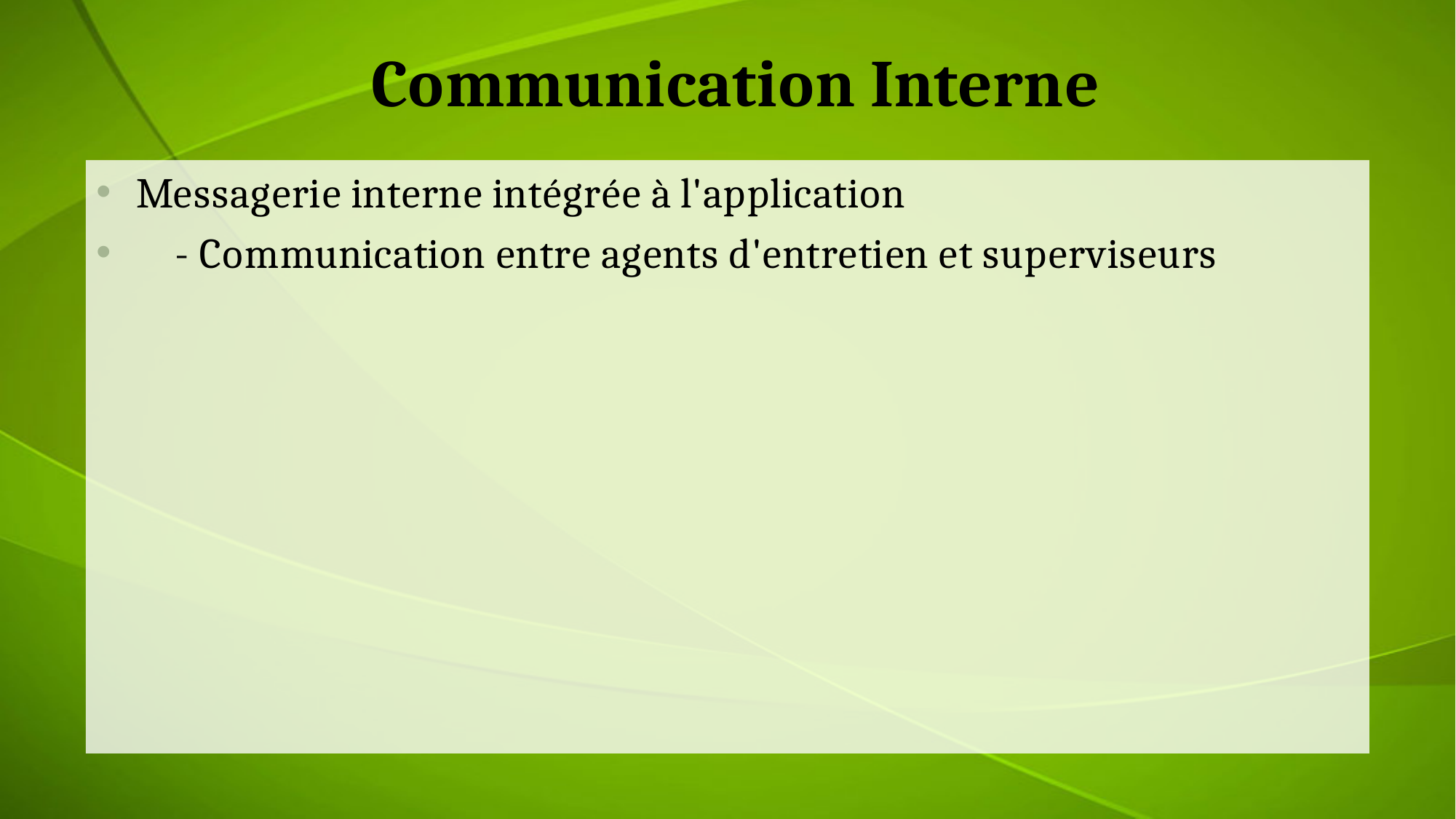

# Communication Interne
Messagerie interne intégrée à l'application
    - Communication entre agents d'entretien et superviseurs